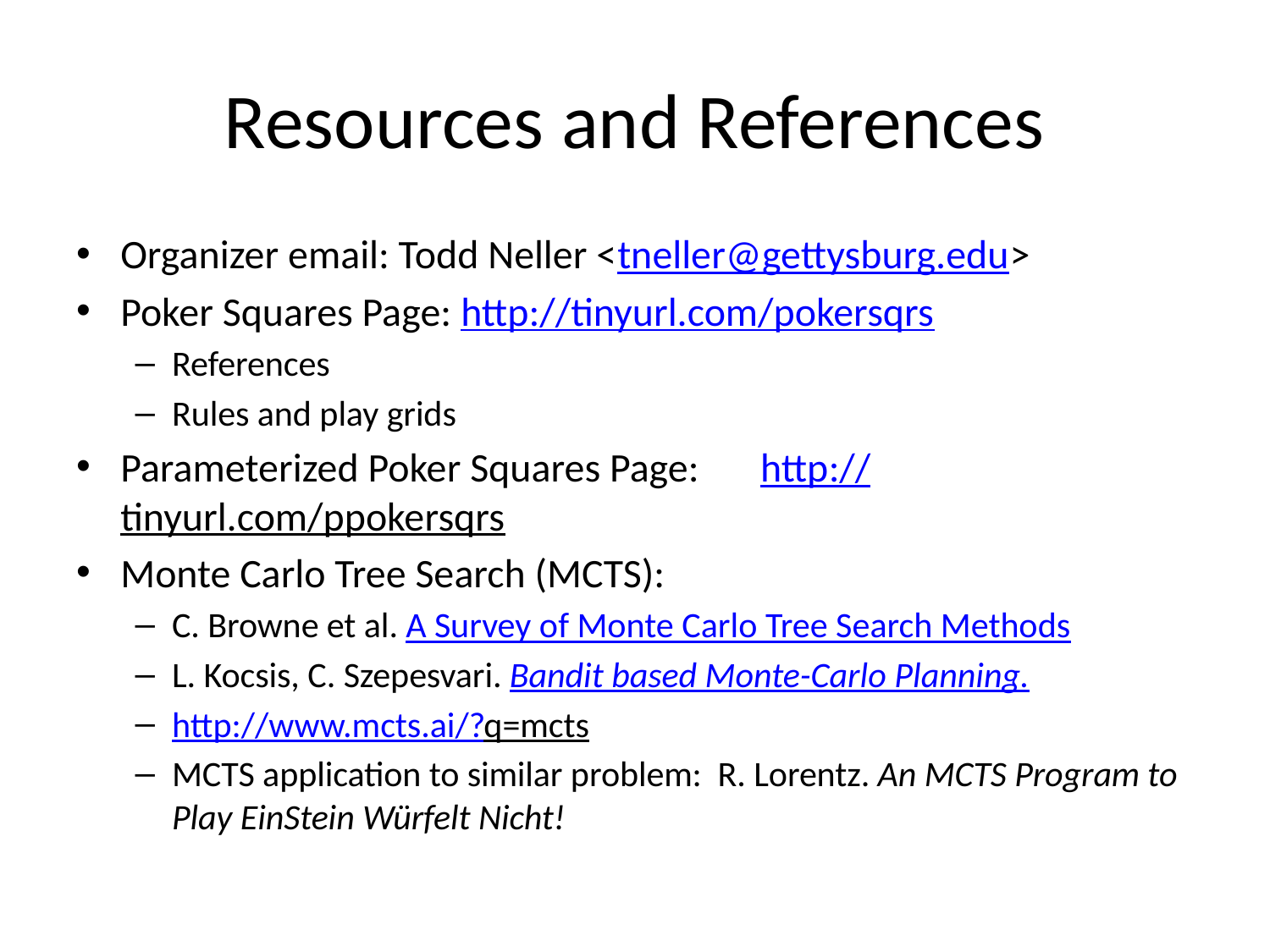

# Resources and References
Organizer email: Todd Neller <tneller@gettysburg.edu>
Poker Squares Page: http://tinyurl.com/pokersqrs
References
Rules and play grids
Parameterized Poker Squares Page: 	http://tinyurl.com/ppokersqrs
Monte Carlo Tree Search (MCTS):
C. Browne et al. A Survey of Monte Carlo Tree Search Methods
L. Kocsis, C. Szepesvari. Bandit based Monte-Carlo Planning.
http://www.mcts.ai/?q=mcts
MCTS application to similar problem:  R. Lorentz. An MCTS Program to Play EinStein Würfelt Nicht!